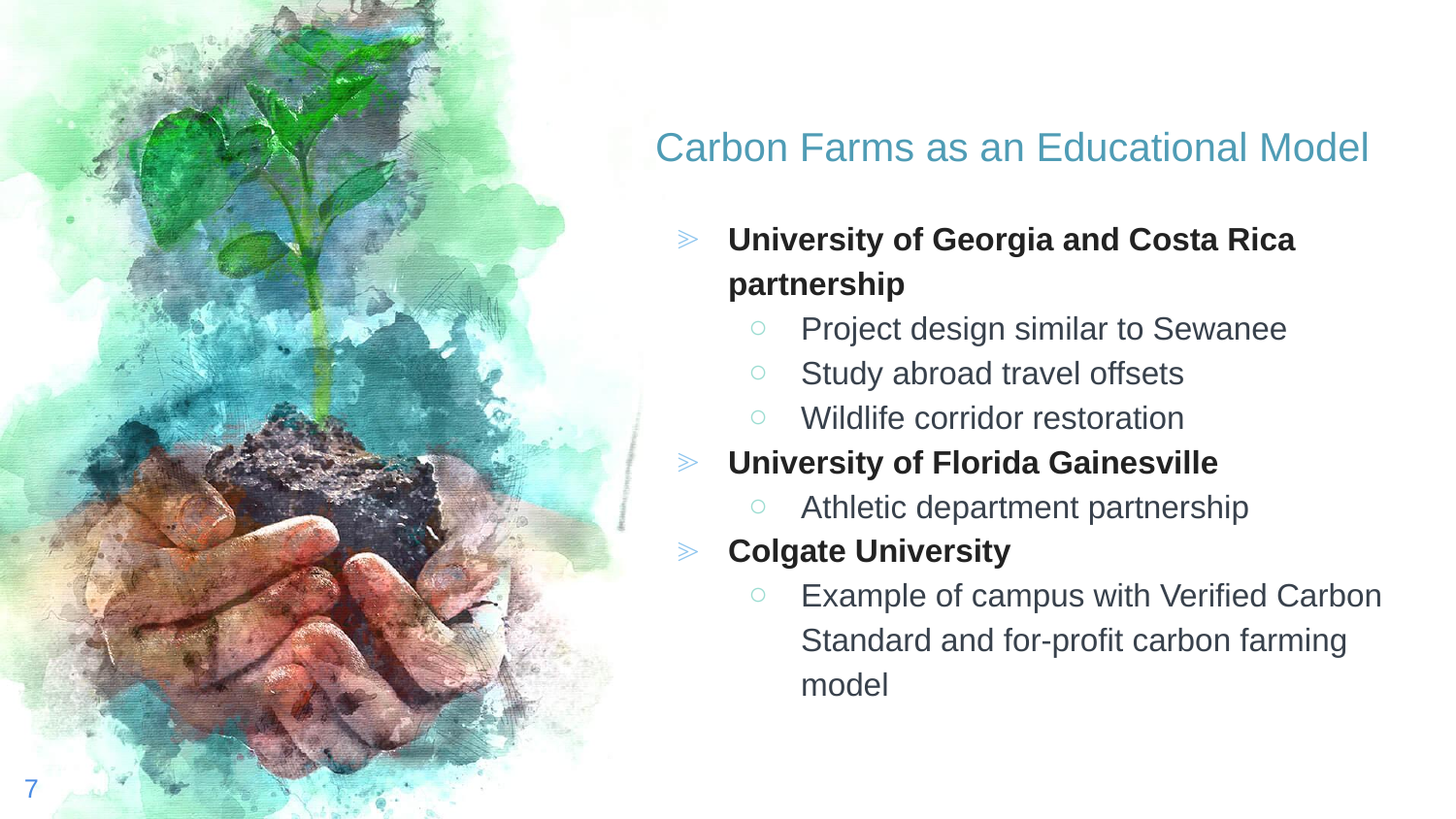

# Carbon Farms as an Educational Model
University of Georgia and Costa Rica partnership
Project design similar to Sewanee
Study abroad travel offsets
Wildlife corridor restoration
University of Florida Gainesville
Athletic department partnership
Colgate University
Example of campus with Verified Carbon Standard and for-profit carbon farming model

7